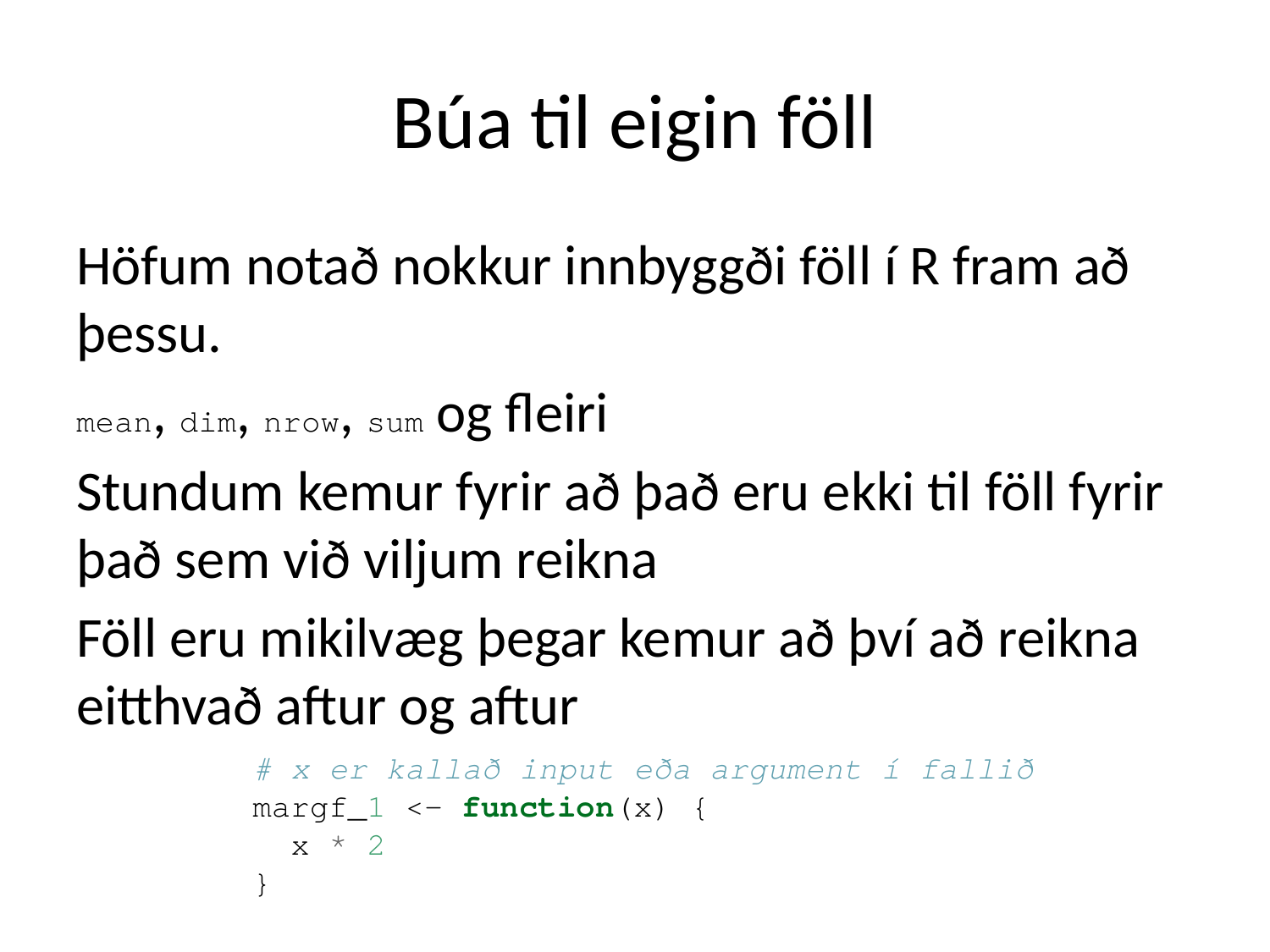

# Búa til eigin föll
Höfum notað nokkur innbyggði föll í R fram að þessu.
mean, dim, nrow, sum og fleiri
Stundum kemur fyrir að það eru ekki til föll fyrir það sem við viljum reikna
Föll eru mikilvæg þegar kemur að því að reikna eitthvað aftur og aftur
# x er kallað input eða argument í fallið margf_1 <- function(x) { x * 2 } margf_1(4)
## [1] 8